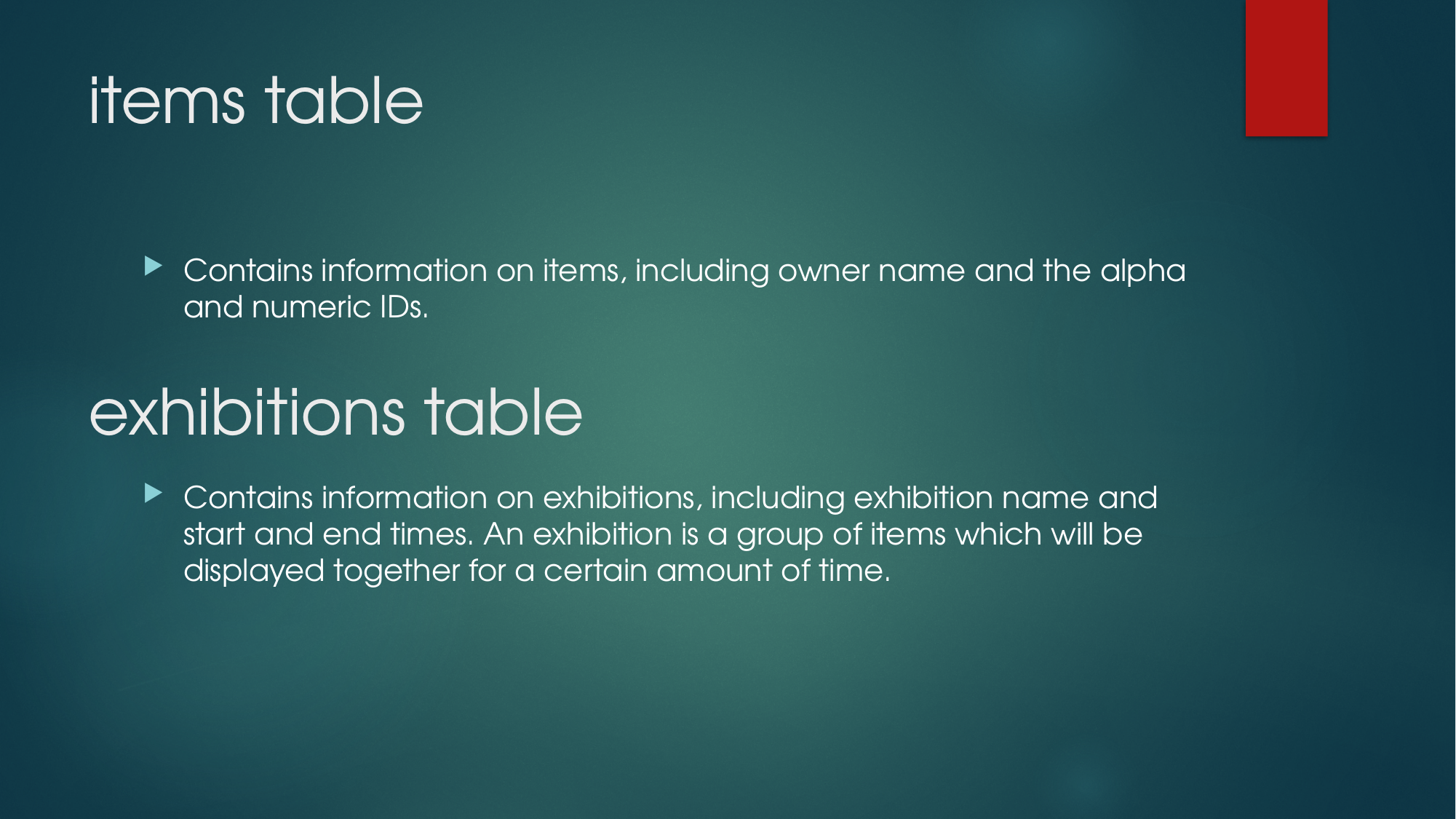

# items table
Contains information on items, including owner name and the alpha and numeric IDs.

exhibitions table
Contains information on exhibitions, including exhibition name and start and end times. An exhibition is a group of items which will be displayed together for a certain amount of time.